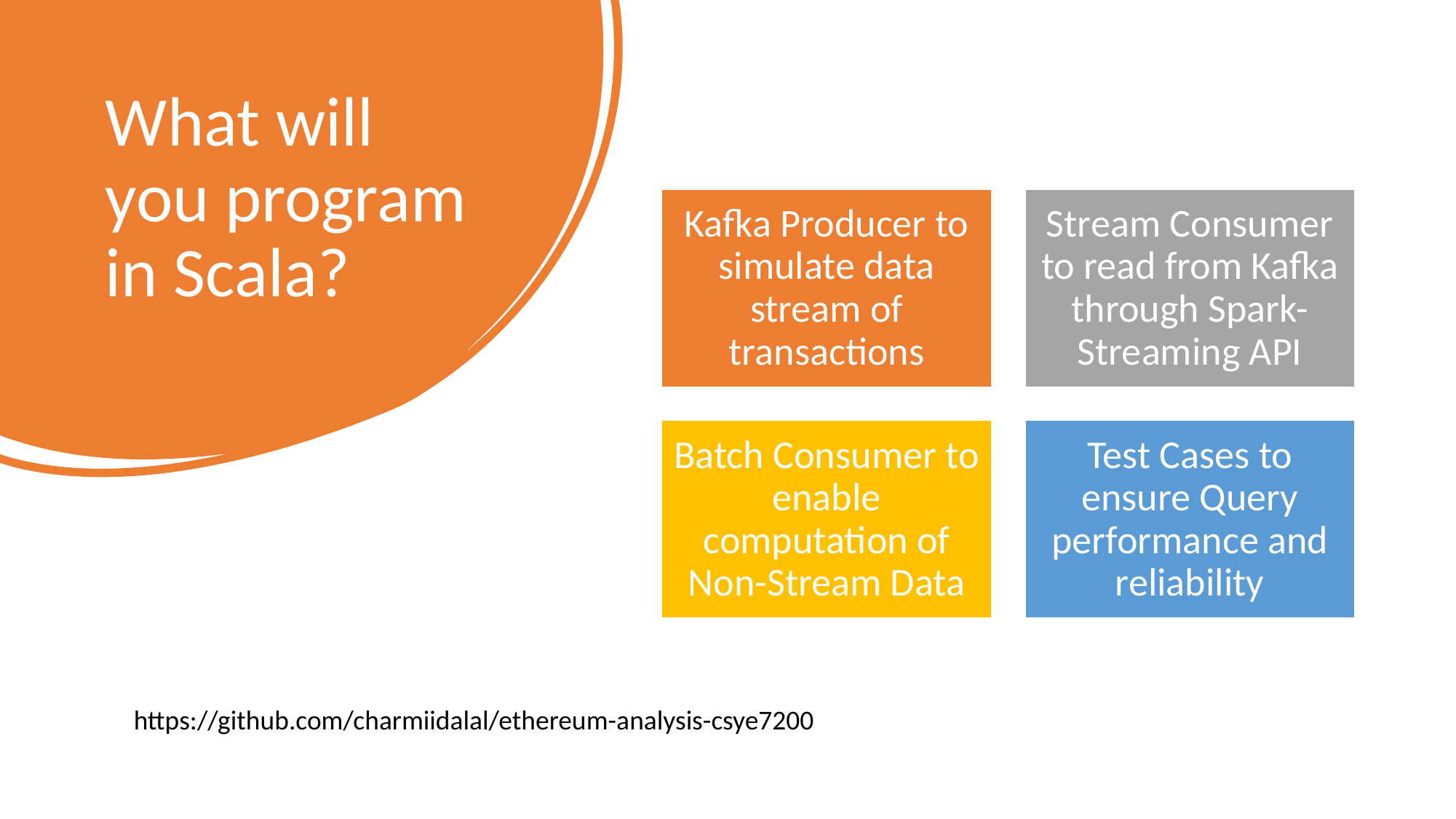

# What will you program in Scala?
Kafka Producer to simulate data stream of transactions

Stream Consumer to read from Kafka through Spark-Streaming API

Batch Consumer to enable computation of Non-Stream Data

Test Cases to ensure Query performance and reliability

https://github.com/charmiidalal/ethereum-analysis-csye7200